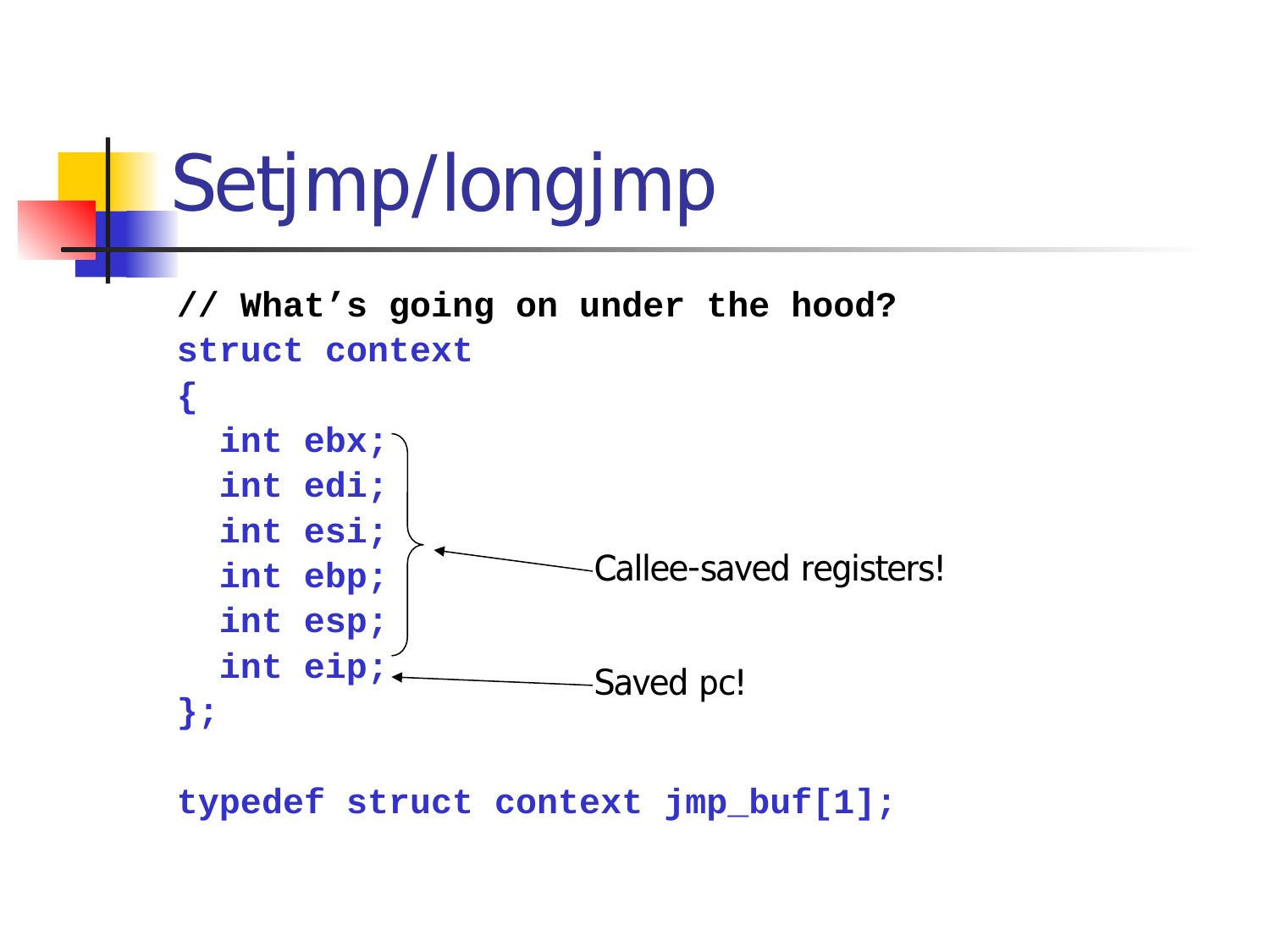

# Setjmp/longjmp
// What’s going on under the hood?
struct context
{
  int ebx;
  int edi;
  int esi;
  int ebp;
  int esp;
  int eip;
};

typedef struct context jmp_buf[1];

Callee-saved registers!

Saved pc!